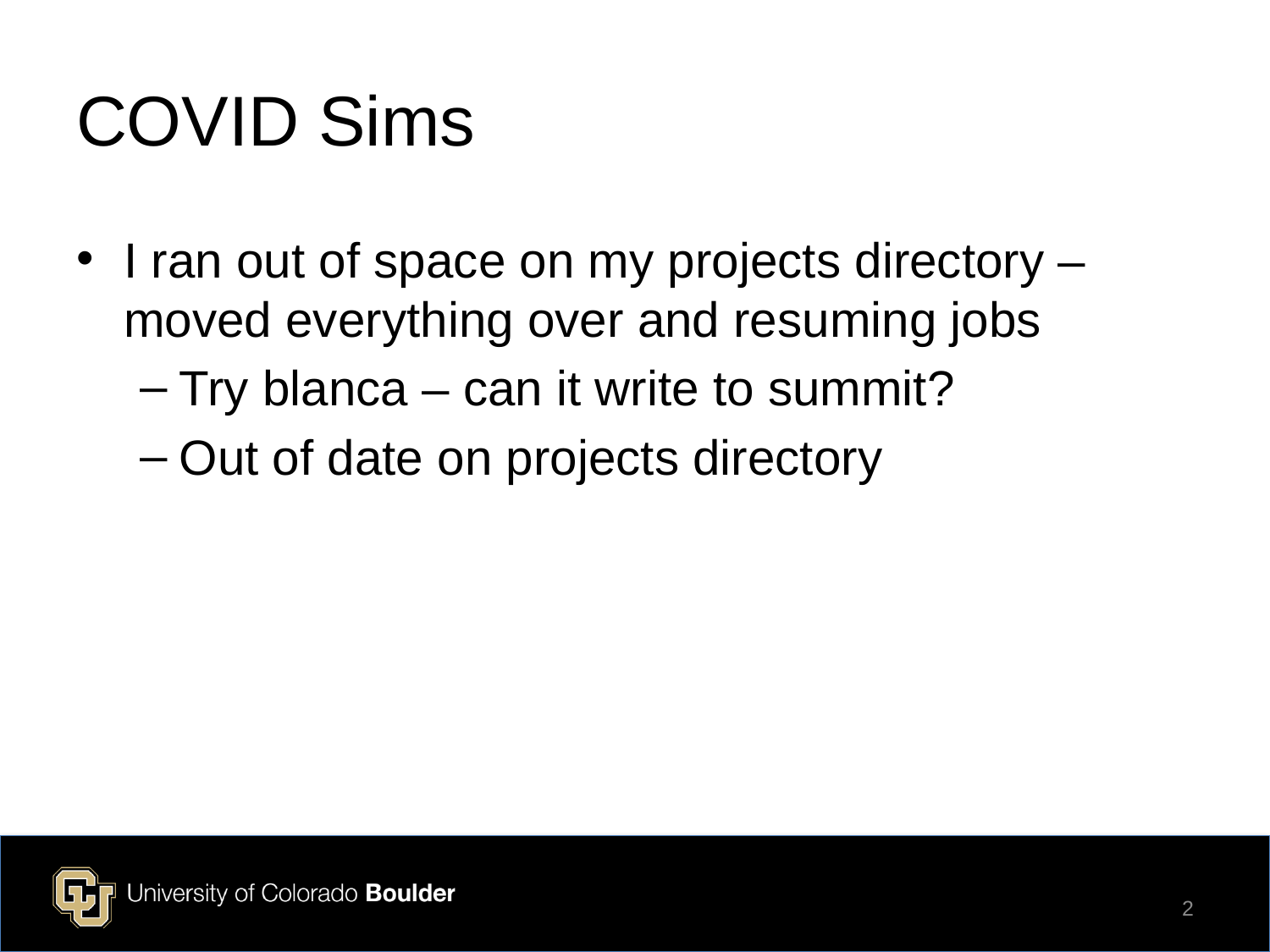

# COVID Sims
I ran out of space on my projects directory – moved everything over and resuming jobs
Try blanca – can it write to summit?
Out of date on projects directory
2